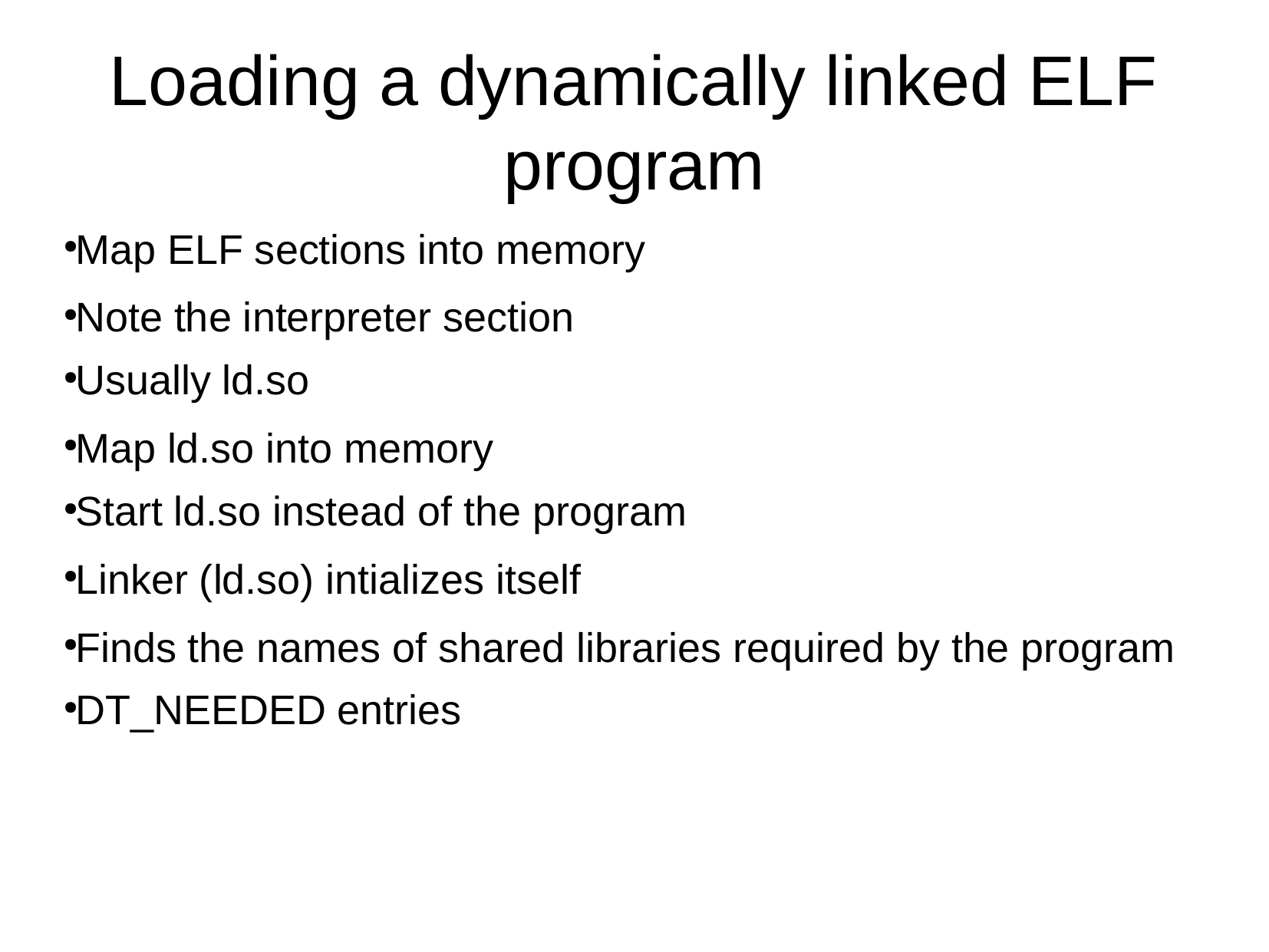

Map ELF sections into memory
Note the interpreter section
Usually ld.so
Map ld.so into memory
Start ld.so instead of the program
Linker (ld.so) intializes itself
Finds the names of shared libraries required by the program
DT_NEEDED entries
Loading a dynamically linked ELF program